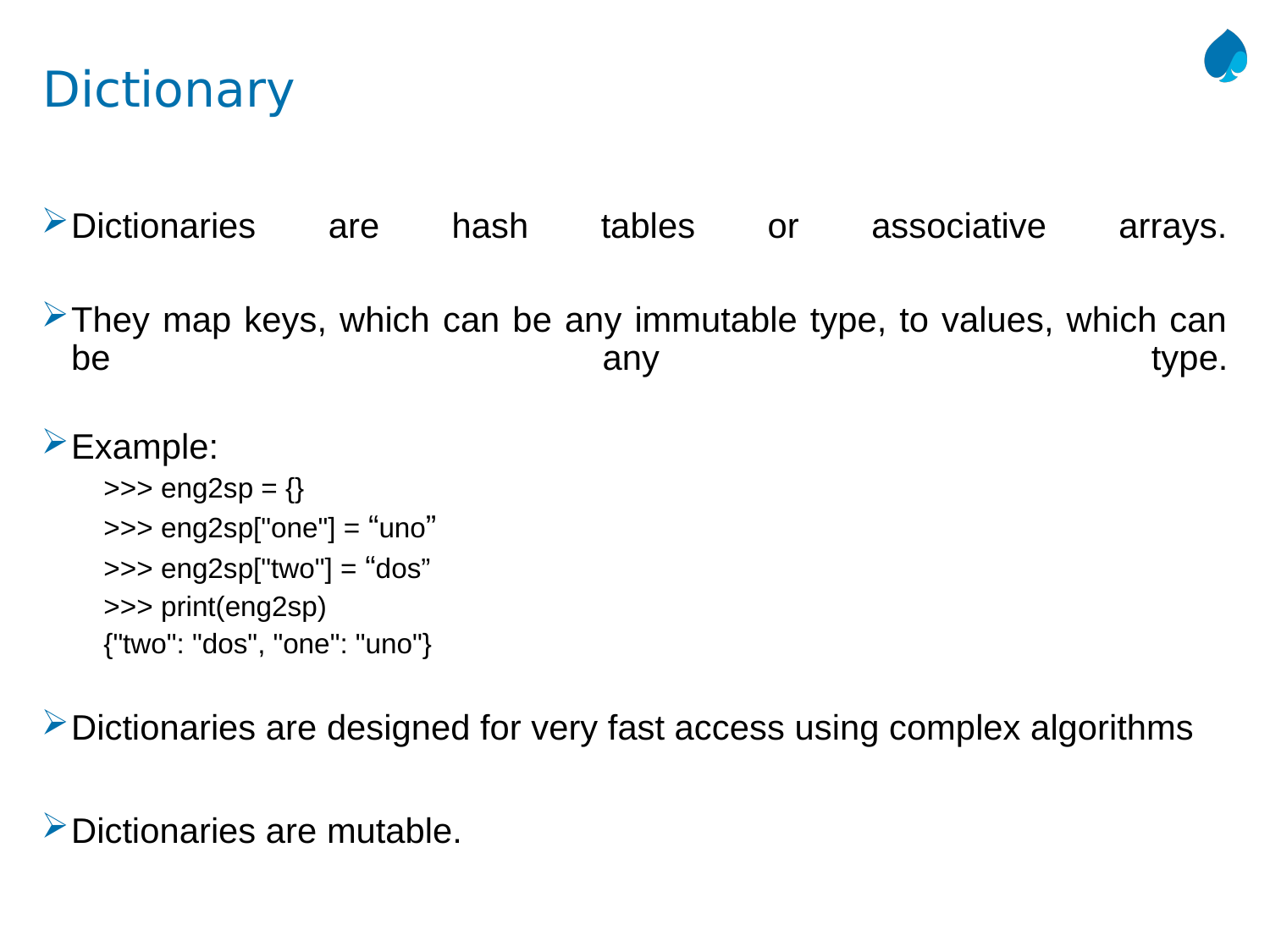

# Dictionary
Dictionaries are hash tables or associative arrays.
They map keys, which can be any immutable type, to values, which can be any type.
Example:
>>> eng2sp = {}
>>> eng2sp["one"] = “uno”
>>> eng2sp["two"] = “dos”
>>> print(eng2sp)
{"two": "dos", "one": "uno"}

Dictionaries are designed for very fast access using complex algorithms

Dictionaries are mutable.